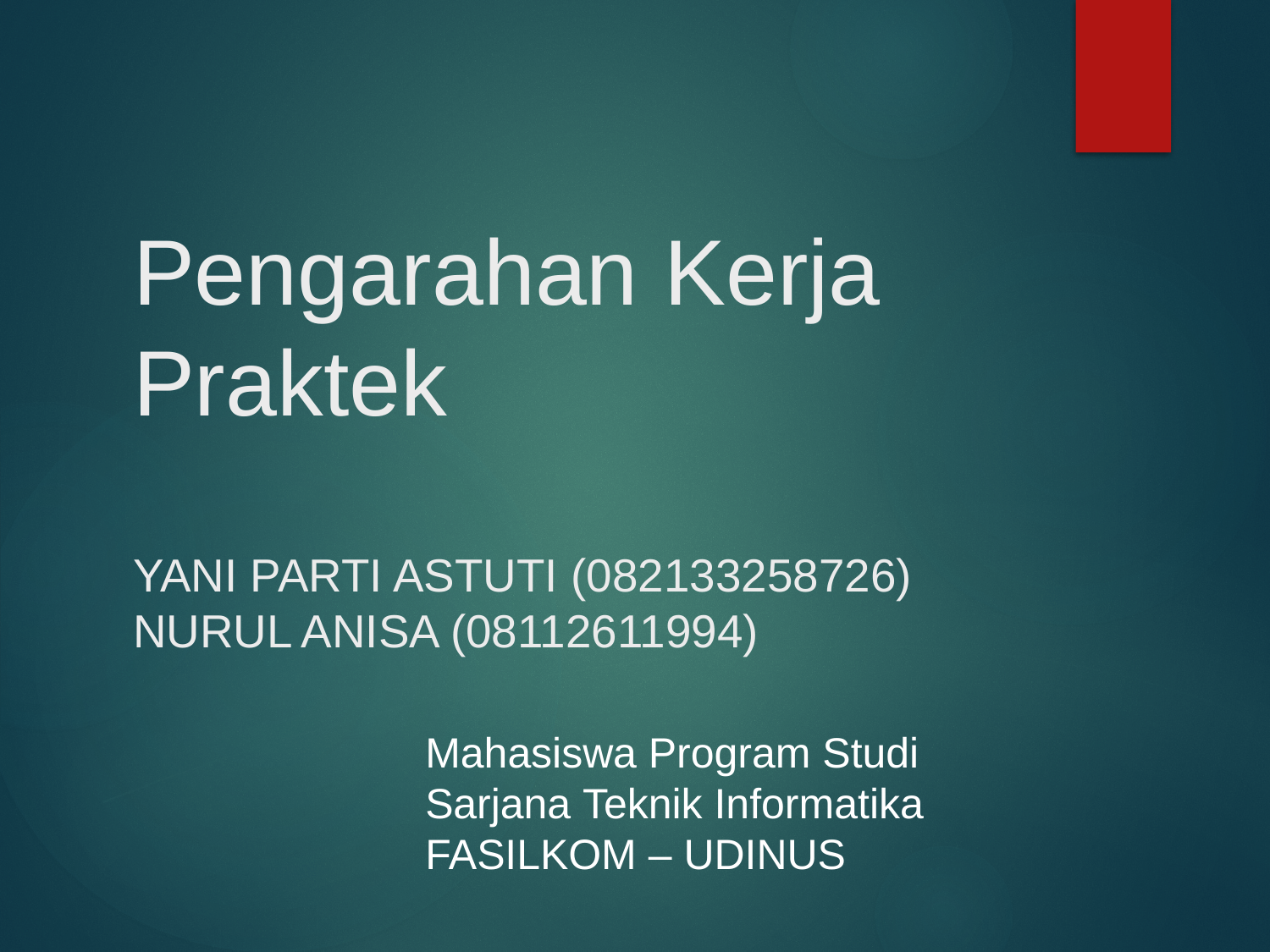

# Pengarahan Kerja Praktek YANI PARTI ASTUTI (082133258726) NURUL ANISA (08112611994)
Mahasiswa Program Studi
Sarjana Teknik Informatika
FASILKOM – UDINUS